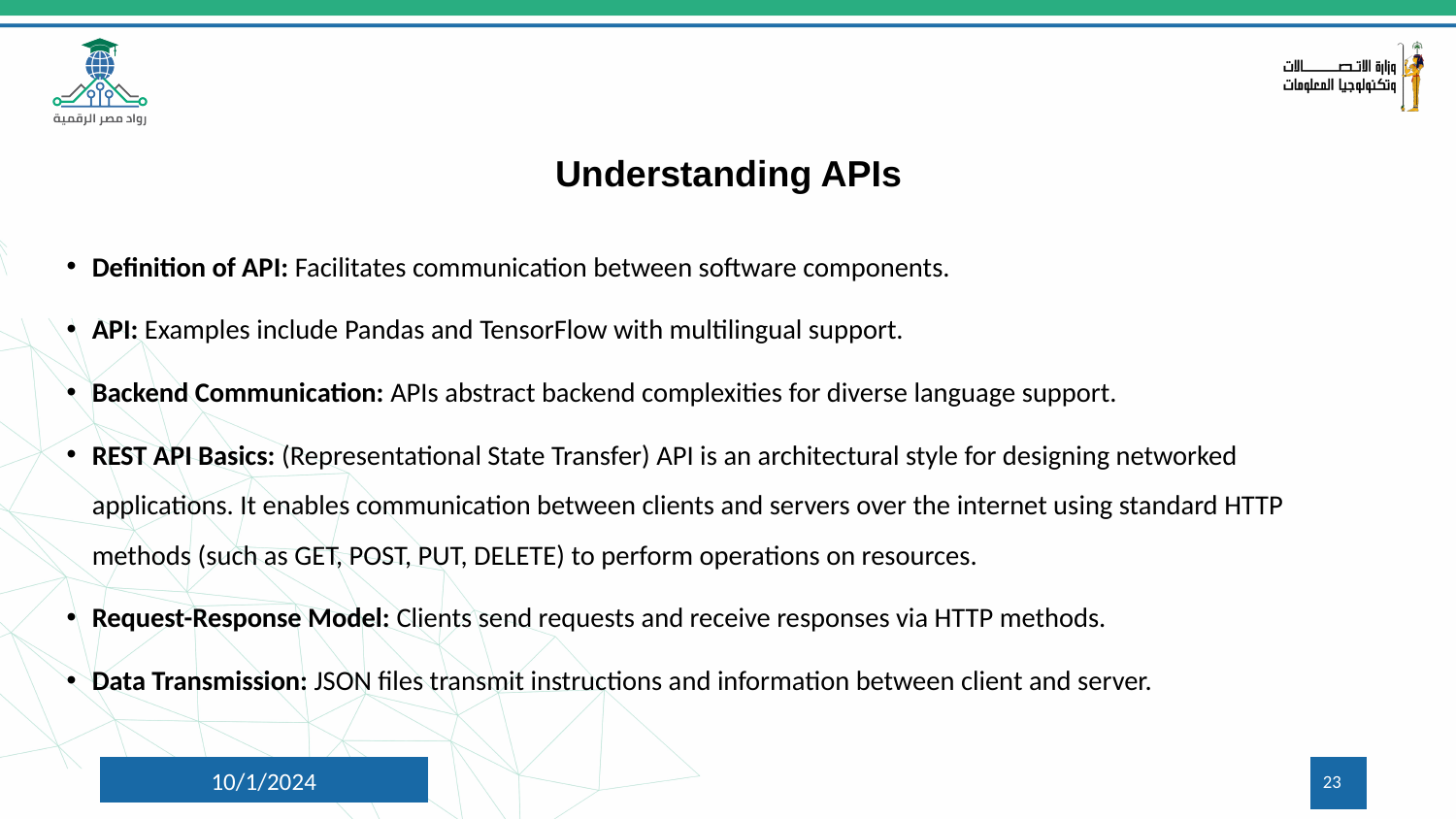

Understanding APIs
Definition of API: Facilitates communication between software components.
API: Examples include Pandas and TensorFlow with multilingual support.
Backend Communication: APIs abstract backend complexities for diverse language support.
REST API Basics: (Representational State Transfer) API is an architectural style for designing networked applications. It enables communication between clients and servers over the internet using standard HTTP methods (such as GET, POST, PUT, DELETE) to perform operations on resources.
Request-Response Model: Clients send requests and receive responses via HTTP methods.
Data Transmission: JSON files transmit instructions and information between client and server.
10/1/2024

23